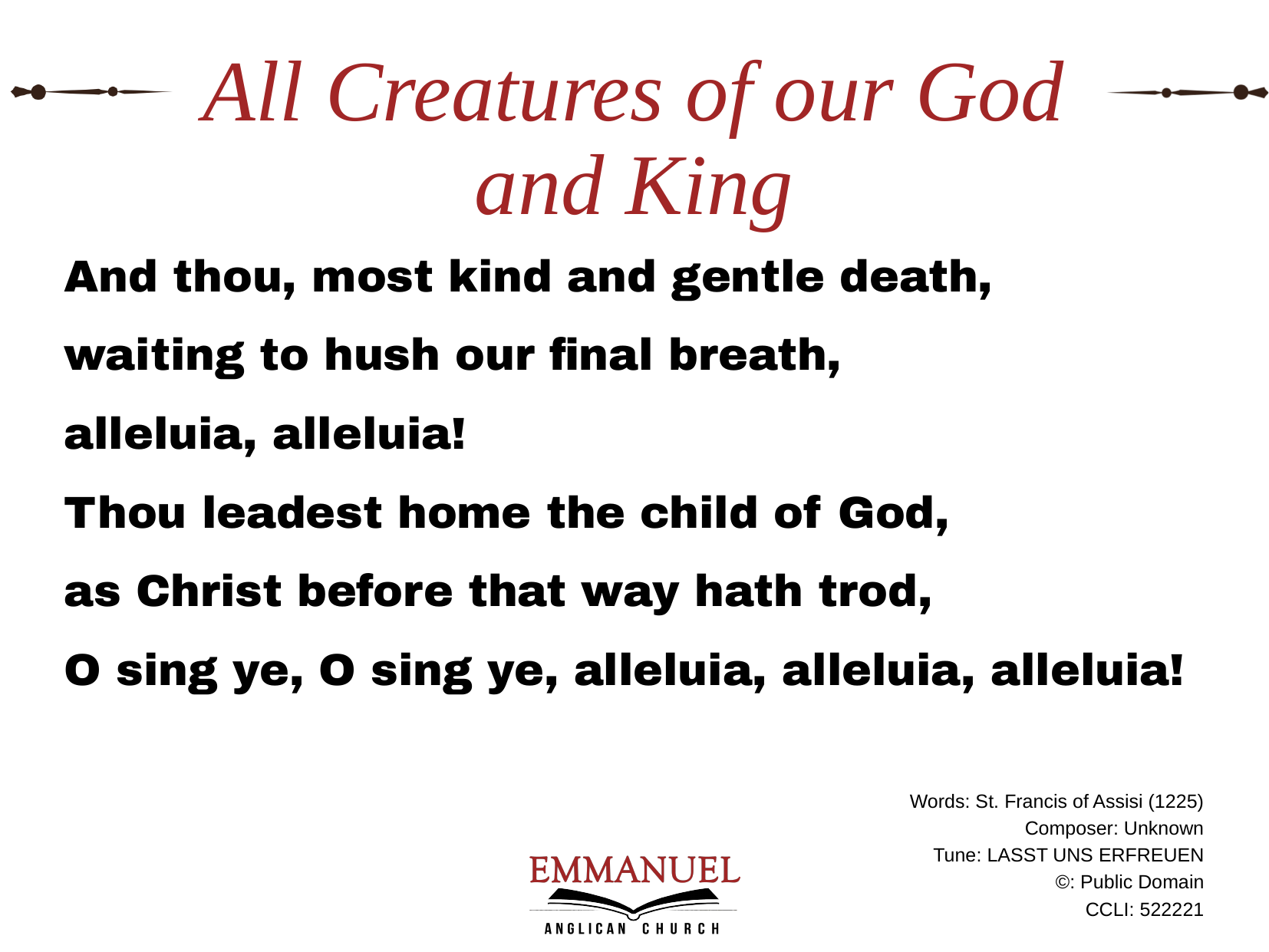

# All Creatures of our God and King
And thou, most kind and gentle death,
waiting to hush our final breath,
alleluia, alleluia!
Thou leadest home the child of God,
as Christ before that way hath trod,
O sing ye, O sing ye, alleluia, alleluia, alleluia!
Words: St. Francis of Assisi (1225)
Composer: Unknown
Tune: LASST UNS ERFREUEN
©: Public Domain
CCLI: 522221